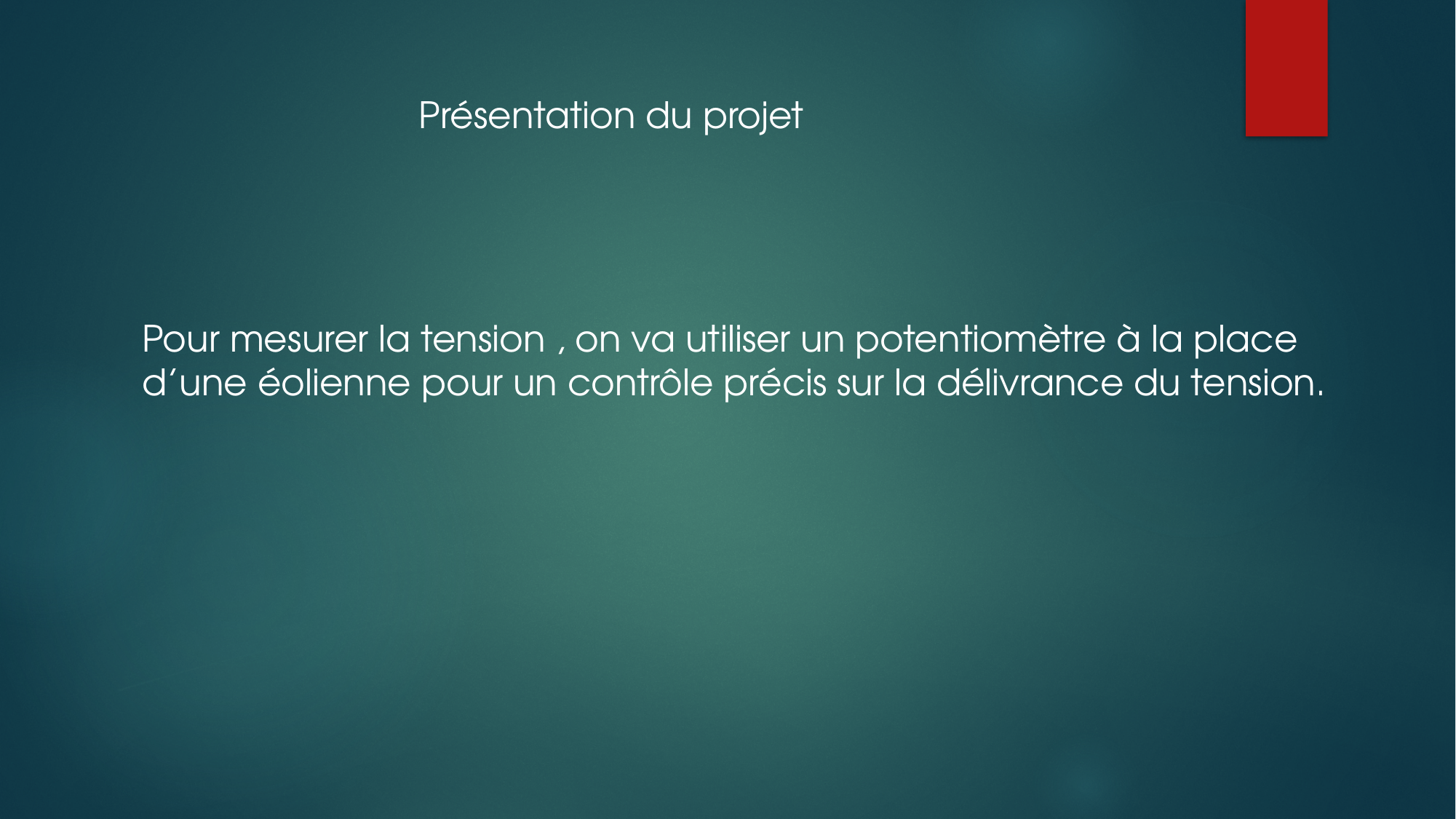

Présentation du projet
Pour mesurer la tension , on va utiliser un potentiomètre à la place
d’une éolienne pour un contrôle précis sur la délivrance du tension.